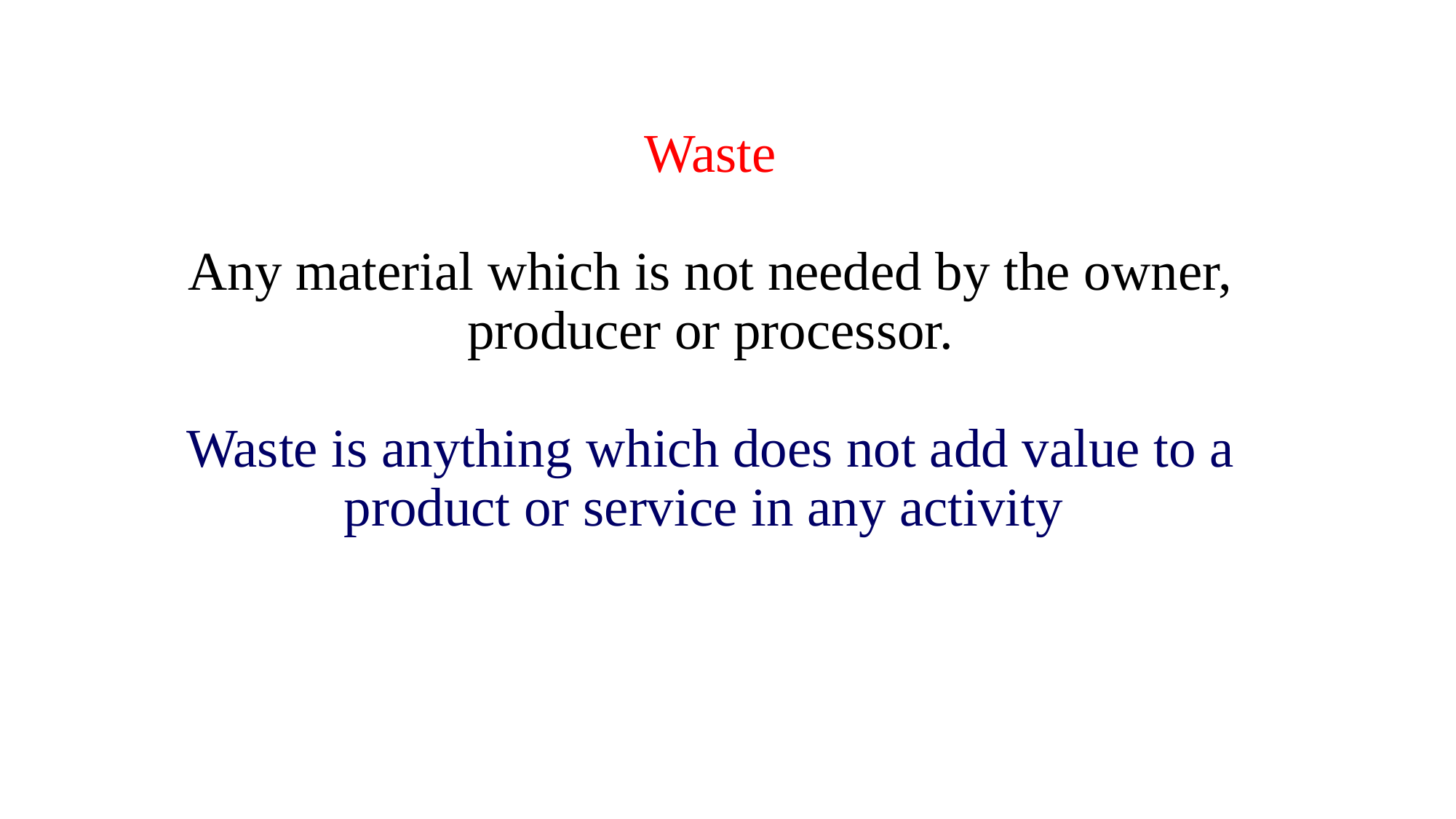

# Waste Any material which is not needed by the owner, producer or processor. Waste is anything which does not add value to a product or service in any activity